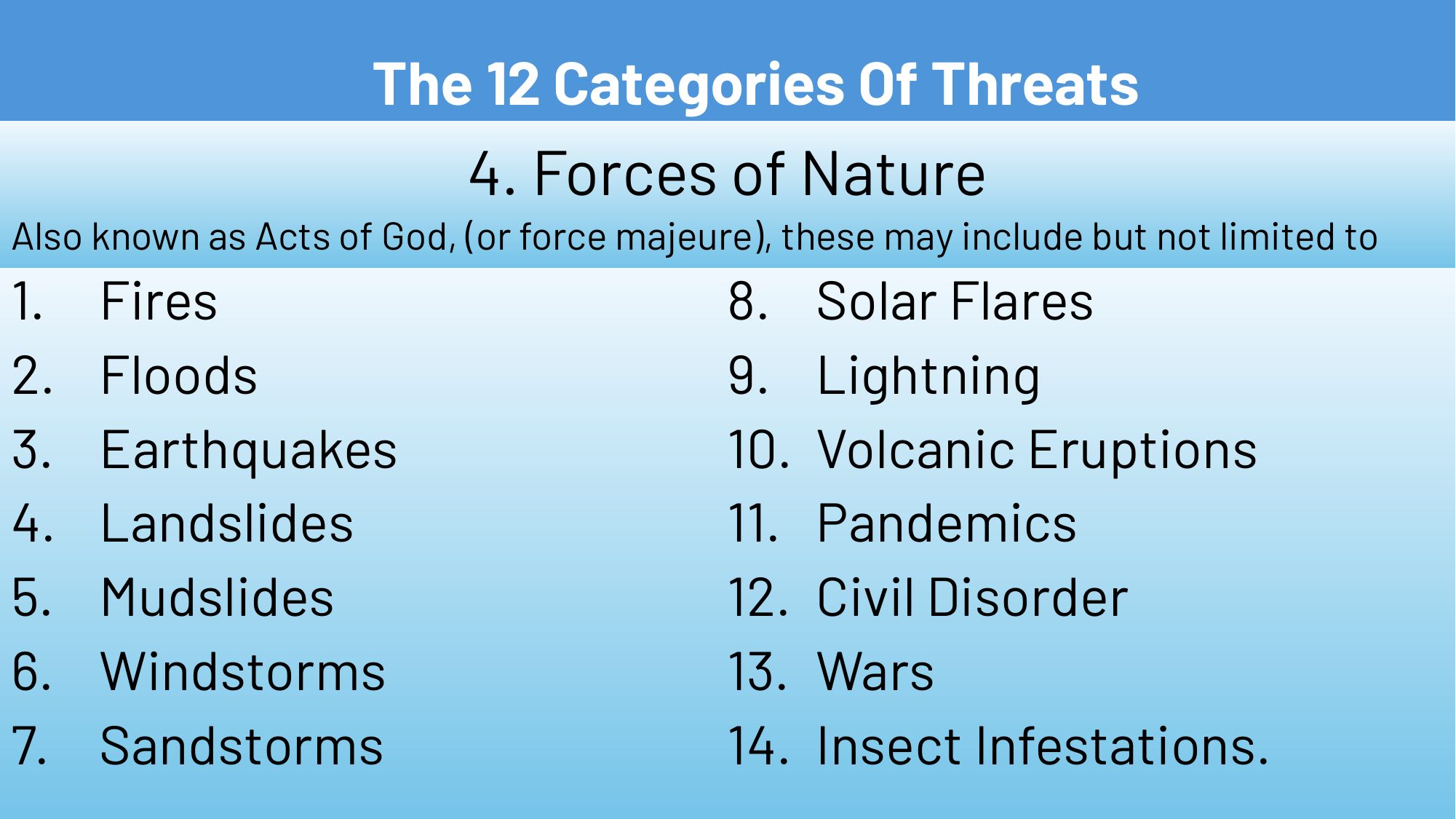

The 12 Categories Of Threats
4. Forces of Nature
Also known as Acts of God, (or force majeure), these may include but not limited to
Fires
Floods
Earthquakes
Landslides
Mudslides
Windstorms
Sandstorms
Solar Flares
Lightning
Volcanic Eruptions
Pandemics
Civil Disorder
Wars
Insect Infestations.